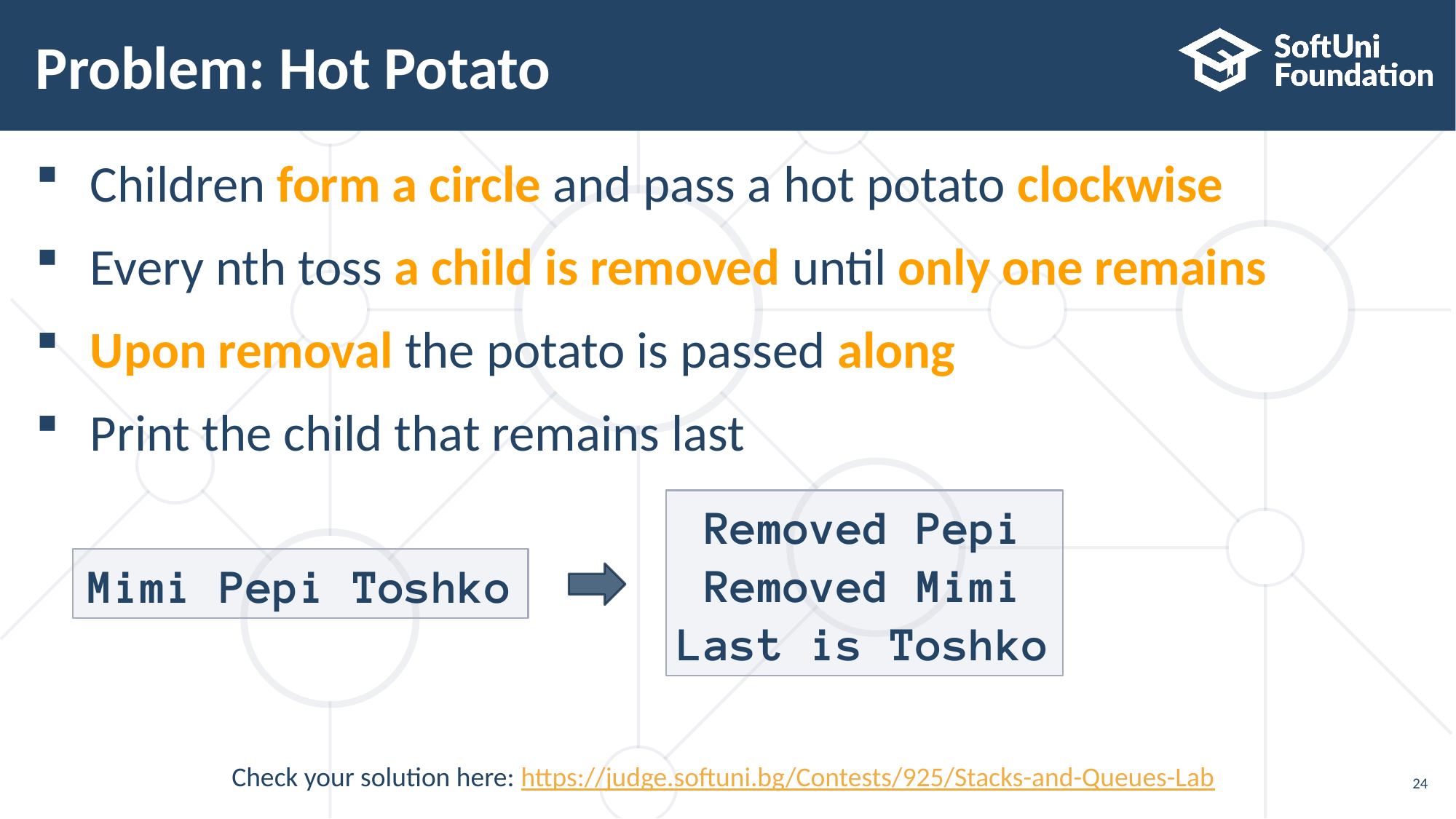

# Problem: Hot Potato
Children form a circle and pass a hot potato clockwise
Every nth toss a child is removed until only one remains
Upon removal the potato is passed along
Print the child that remains last
Removed Pepi
Removed Mimi
Last is Toshko
Mimi Pepi Toshko

Check your solution here: https://judge.softuni.bg/Contests/925/Stacks-and-Queues-Lab
24